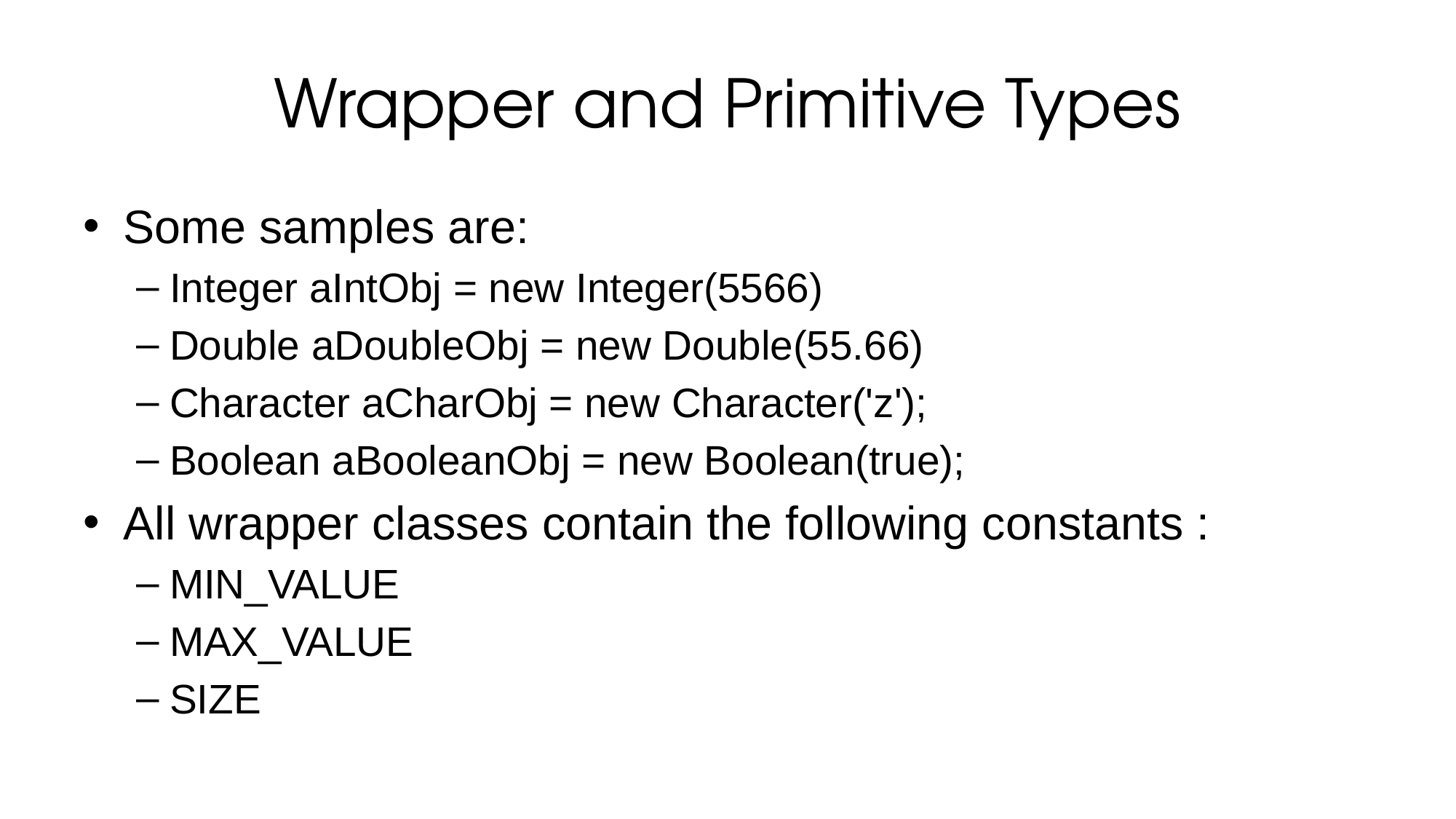

# Wrapper and Primitive Types
Some samples are:
Integer aIntObj = new Integer(5566)
Double aDoubleObj = new Double(55.66)
Character aCharObj = new Character('z');
Boolean aBooleanObj = new Boolean(true);
All wrapper classes contain the following constants :
MIN_VALUE
MAX_VALUE
SIZE